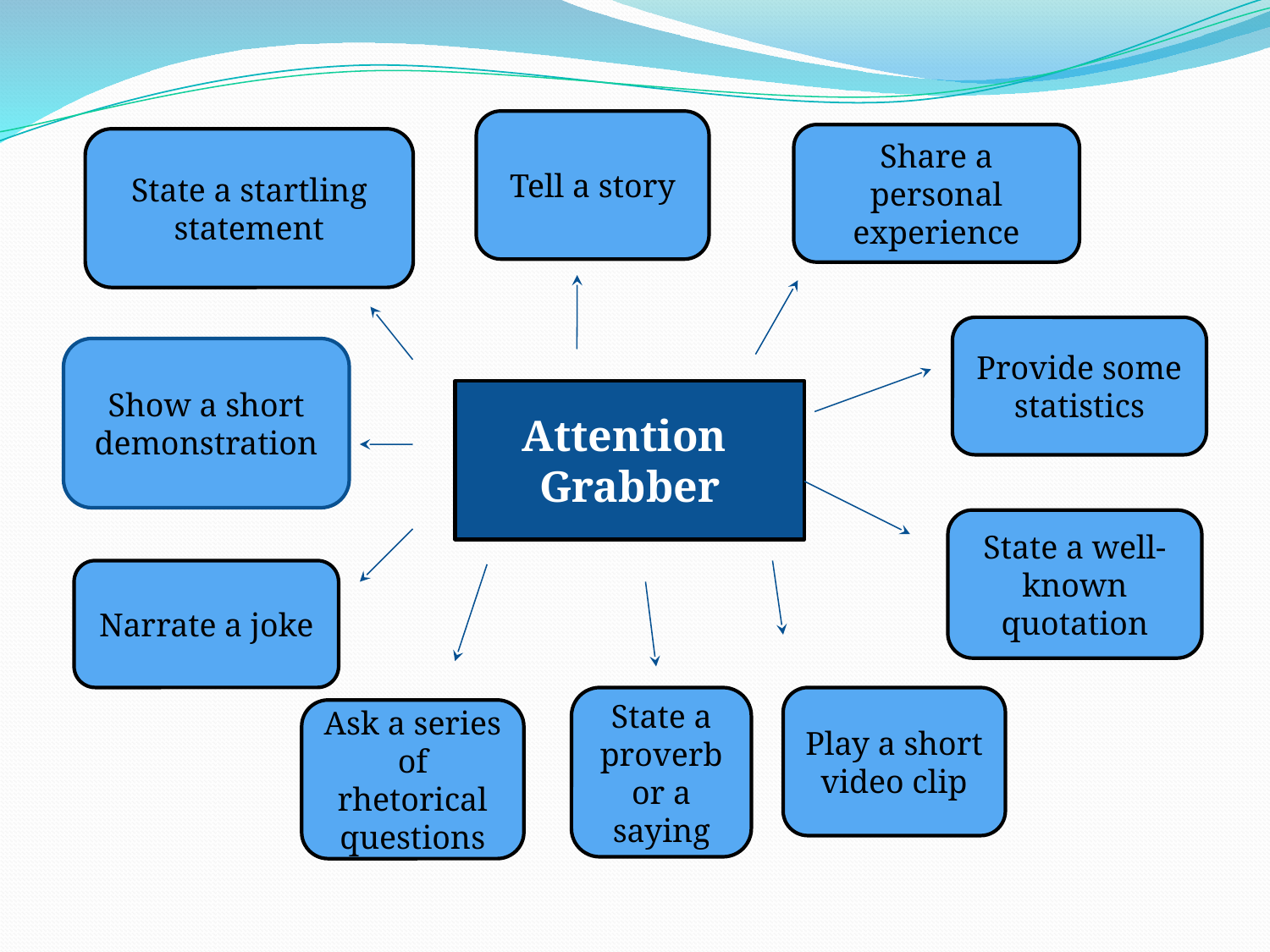

Tell a story
Share a personal experience
State a startling statement
Provide some statistics
Show a short demonstration
Attention
Grabber
State a well-known quotation
Narrate a joke
State a proverb or a saying
Play a short video clip
Ask a series of rhetorical questions